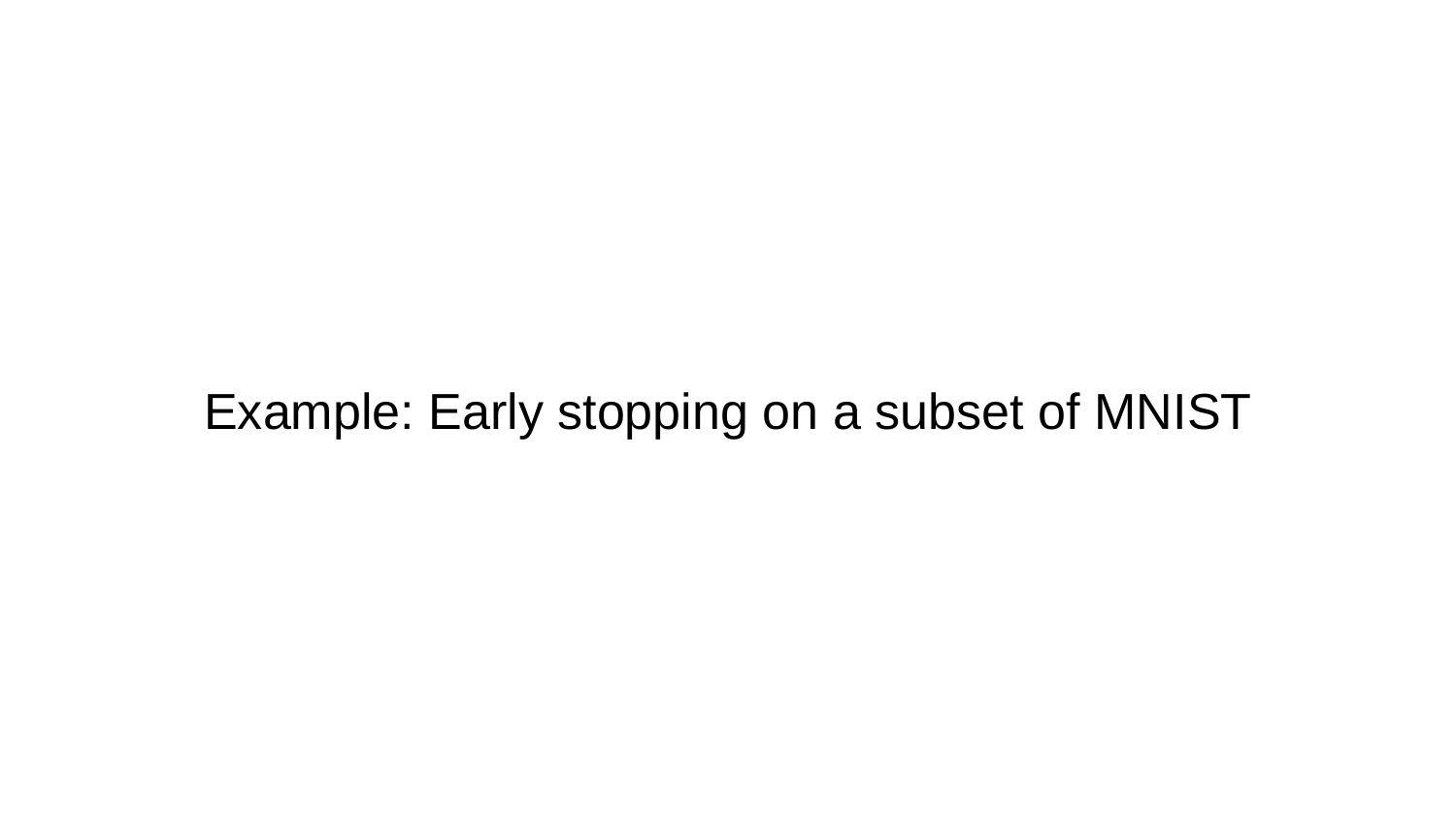

# Example: Early stopping on a subset of MNIST